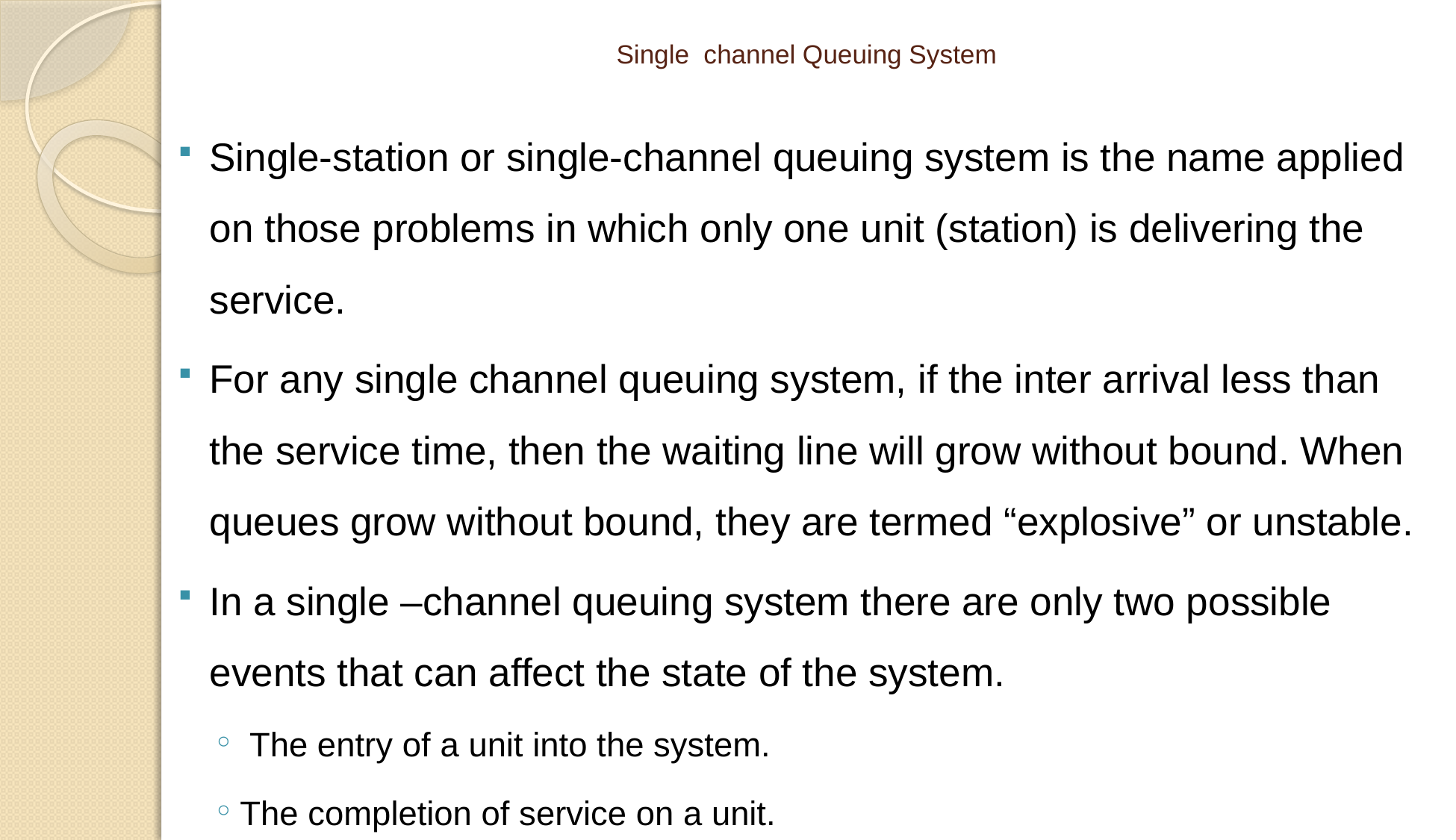

# Single  channel Queuing System
Single-station or single-channel queuing system is the name applied on those problems in which only one unit (station) is delivering the service.
For any single channel queuing system, if the inter arrival less than the service time, then the waiting line will grow without bound. When queues grow without bound, they are termed “explosive” or unstable.
In a single –channel queuing system there are only two possible events that can affect the state of the system.
 The entry of a unit into the system.
The completion of service on a unit.